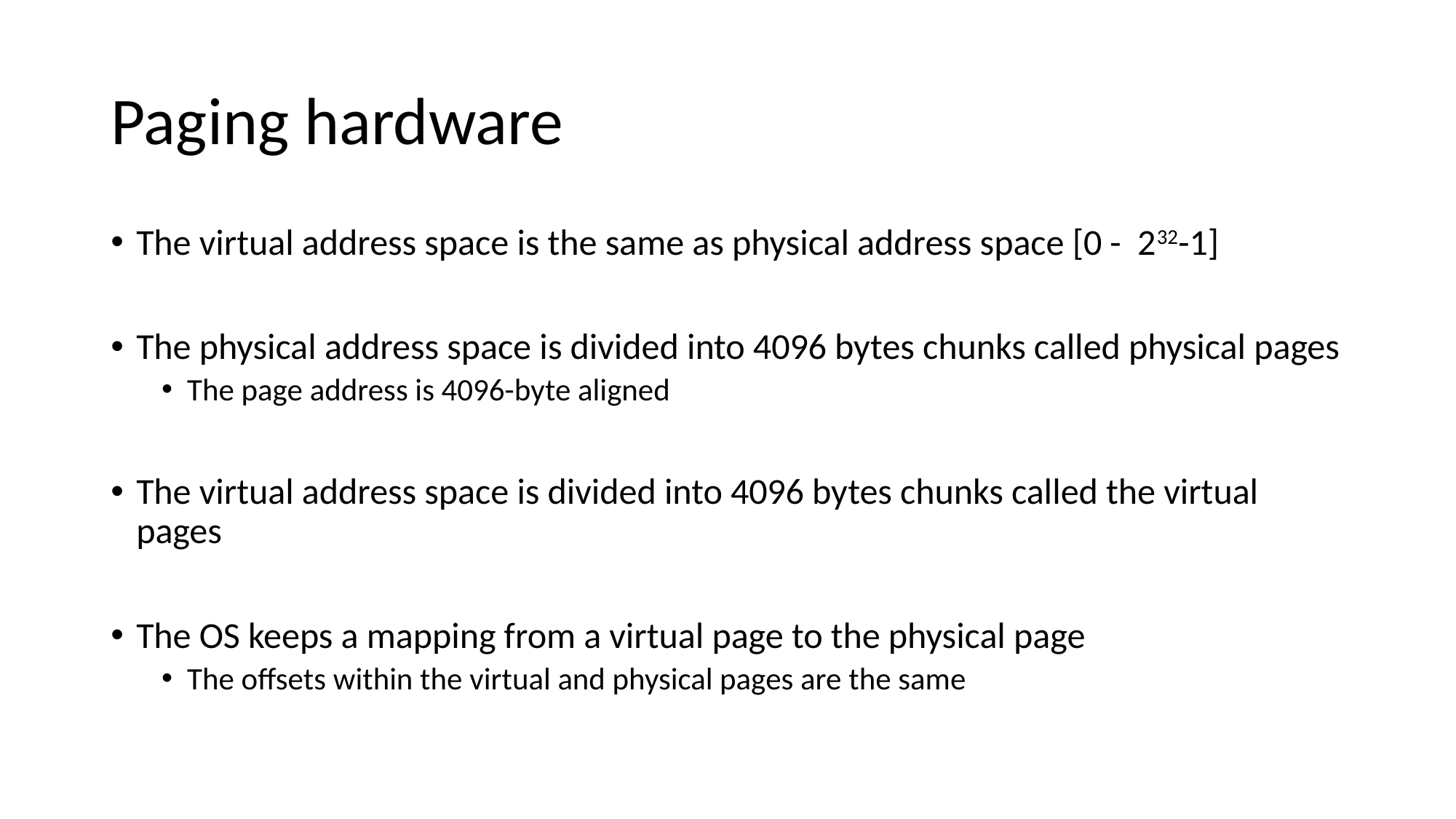

# Paging hardware
The virtual address space is the same as physical address space [0 -  232-1]

The physical address space is divided into 4096 bytes chunks called physical pages
The page address is 4096-byte aligned

The virtual address space is divided into 4096 bytes chunks called the virtual pages

The OS keeps a mapping from a virtual page to the physical page
The offsets within the virtual and physical pages are the same